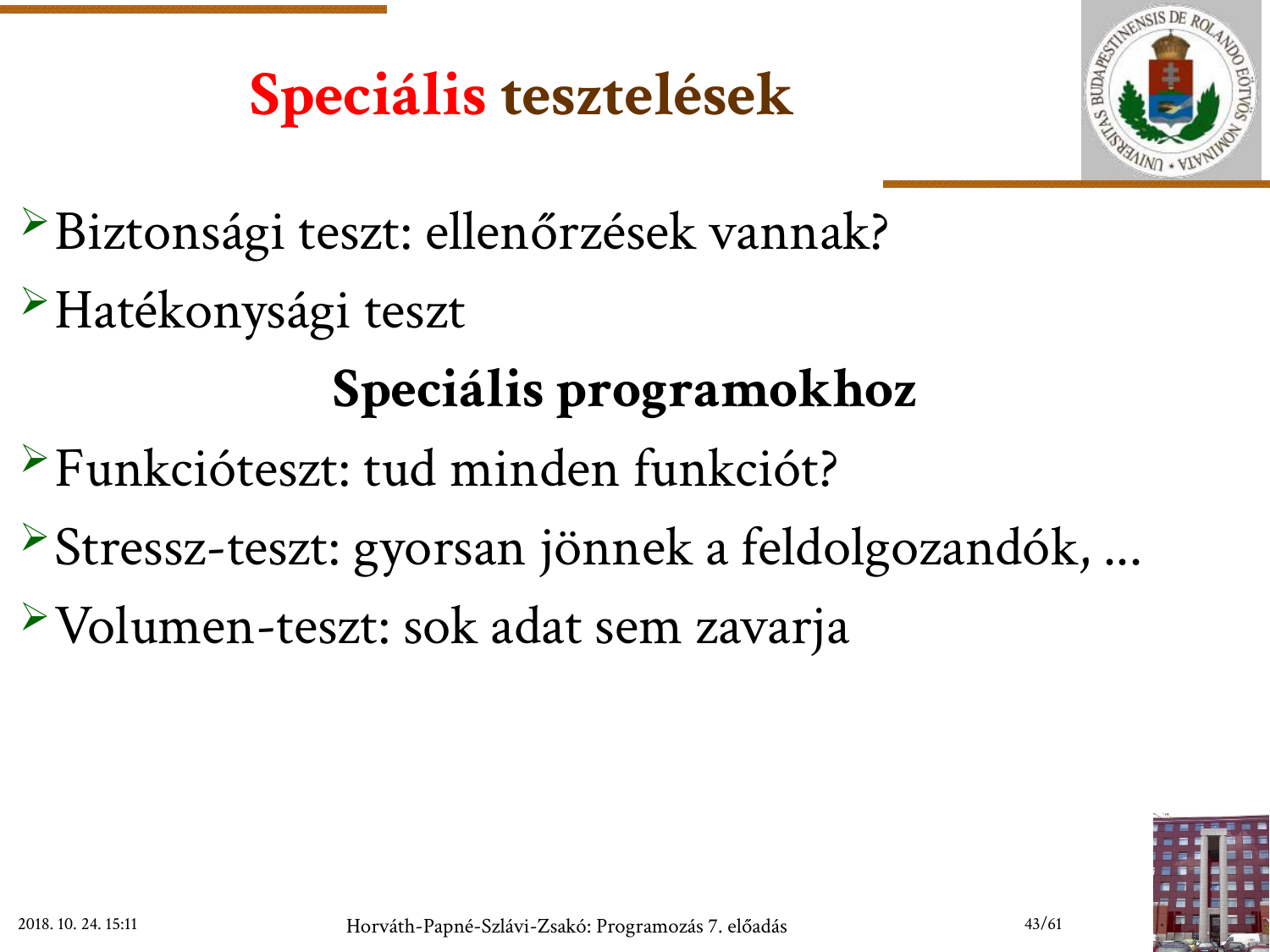

# Speciális tesztelések
Biztonsági teszt: ellenőrzések vannak?
Hatékonysági teszt
Speciális programokhoz
Funkcióteszt: tud minden funkciót?
Stressz-teszt: gyorsan jönnek a feldolgozandók, ...
Volumen-teszt: sok adat sem zavarja

2018. 10. 24. 15:11
Horváth-Papné-Szlávi-Zsakó: Programozás 7. előadás
43/61